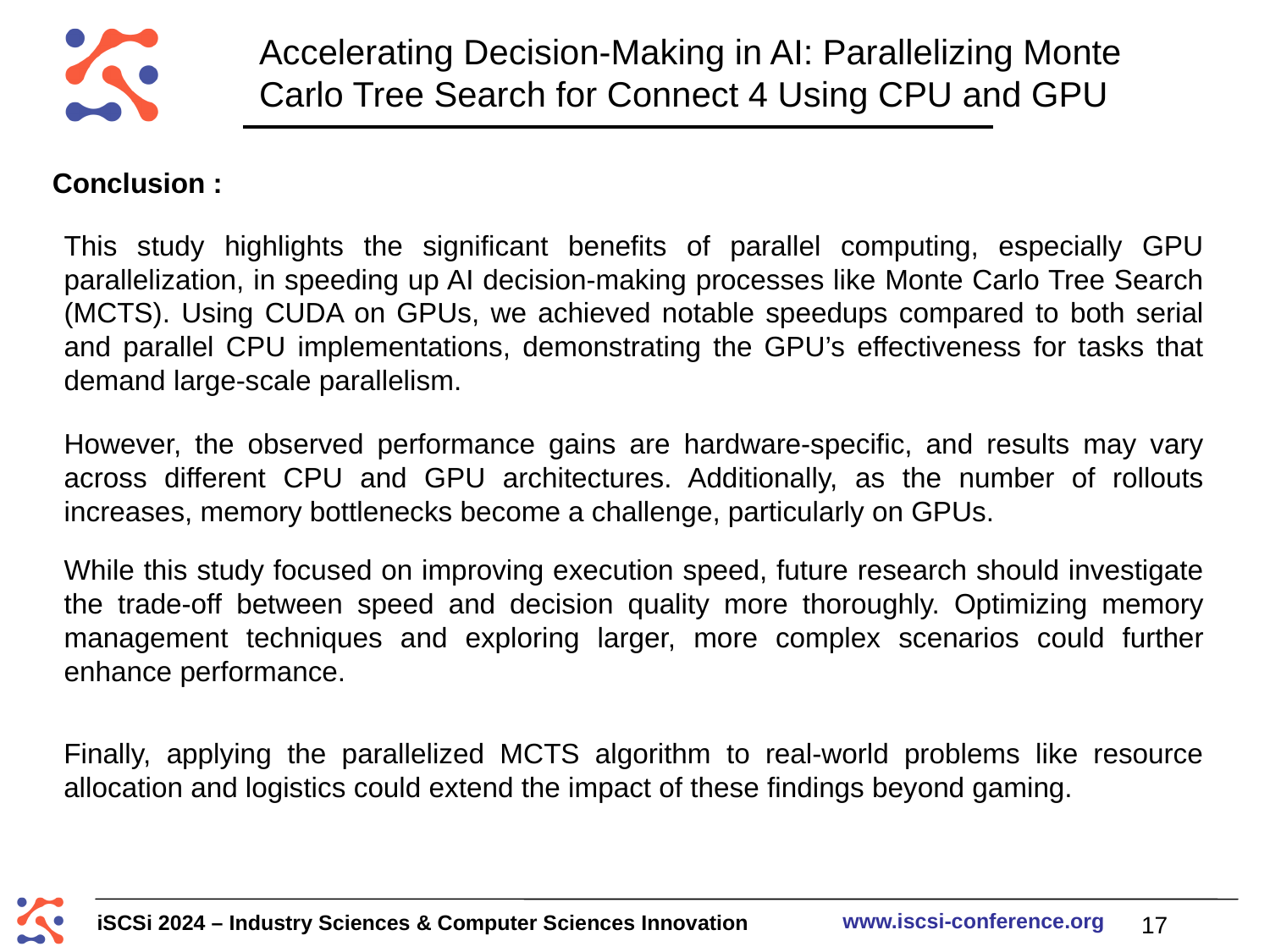

# Accelerating Decision-Making in AI: Parallelizing Monte Carlo Tree Search for Connect 4 Using CPU and GPU
Conclusion :

This study highlights the significant benefits of parallel computing, especially GPU parallelization, in speeding up AI decision-making processes like Monte Carlo Tree Search (MCTS). Using CUDA on GPUs, we achieved notable speedups compared to both serial and parallel CPU implementations, demonstrating the GPU’s effectiveness for tasks that demand large-scale parallelism.
However, the observed performance gains are hardware-specific, and results may vary across different CPU and GPU architectures. Additionally, as the number of rollouts increases, memory bottlenecks become a challenge, particularly on GPUs.
While this study focused on improving execution speed, future research should investigate the trade-off between speed and decision quality more thoroughly. Optimizing memory management techniques and exploring larger, more complex scenarios could further enhance performance.

Finally, applying the parallelized MCTS algorithm to real-world problems like resource allocation and logistics could extend the impact of these findings beyond gaming.
 17